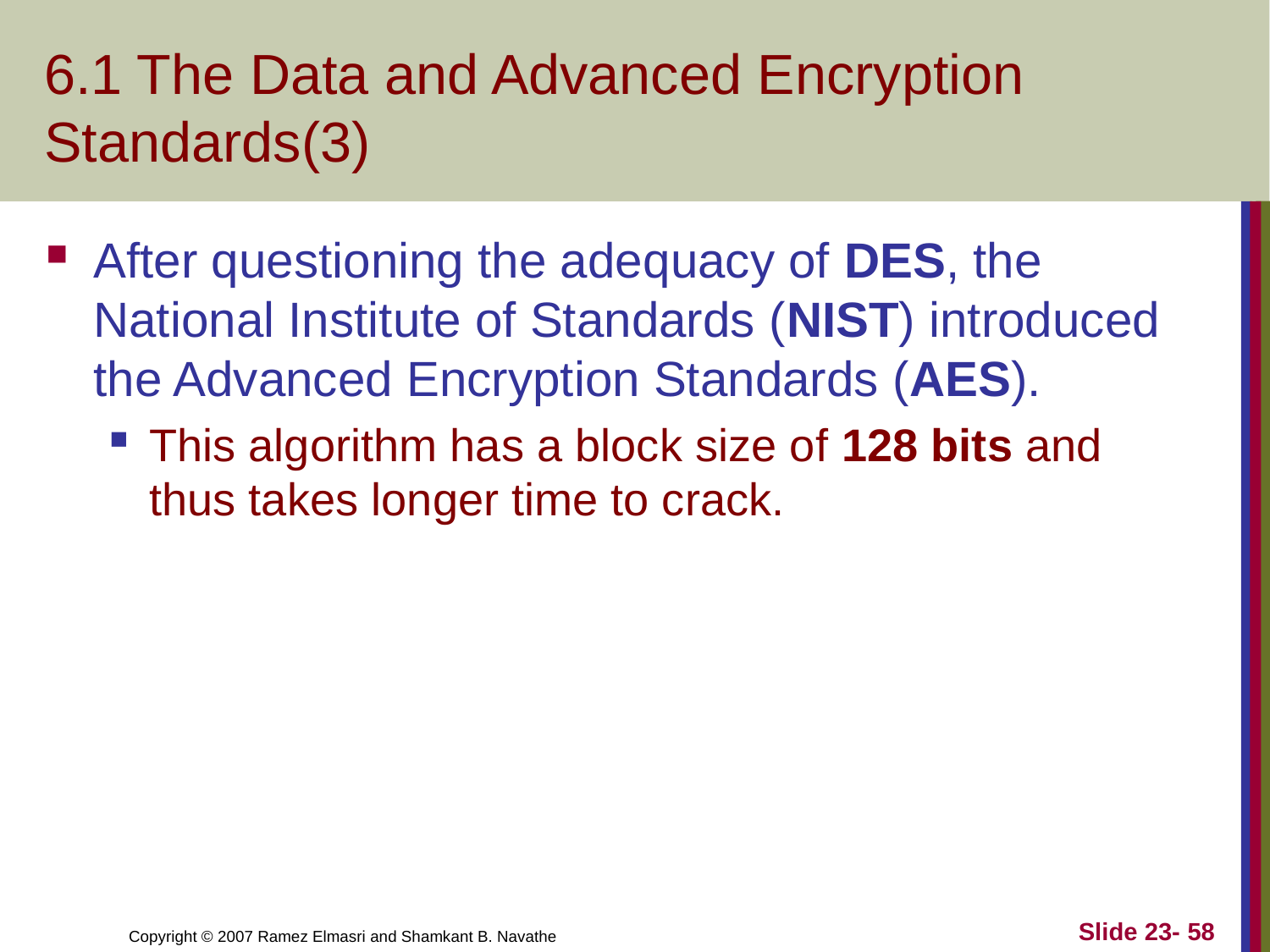

# 6.1 The Data and Advanced Encryption Standards(3)
After questioning the adequacy of DES, the National Institute of Standards (NIST) introduced the Advanced Encryption Standards (AES).
This algorithm has a block size of 128 bits and thus takes longer time to crack.
Slide 23- 58